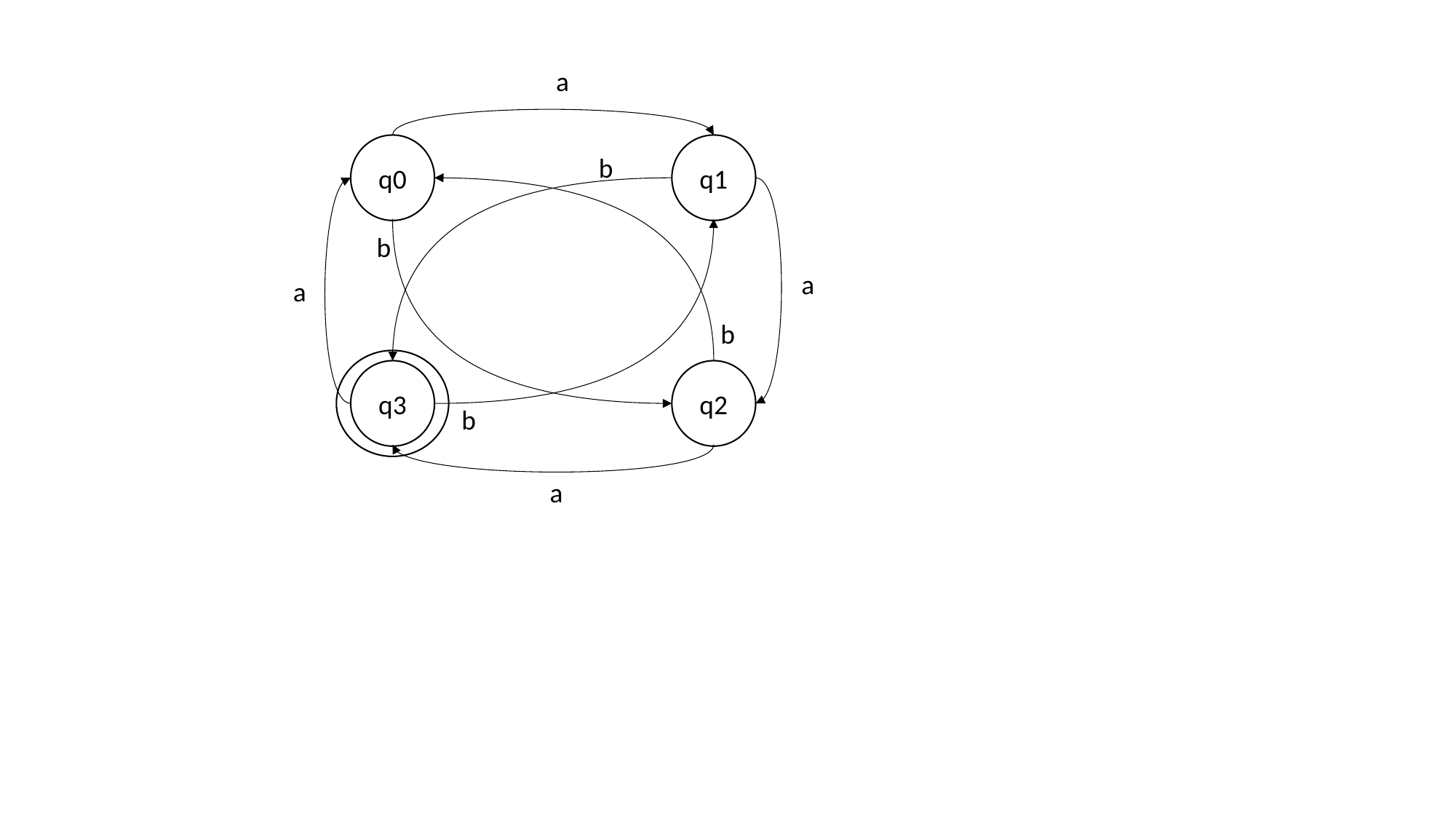

a
q0
q1
b
b
a
a
b

q3
q2
b
a